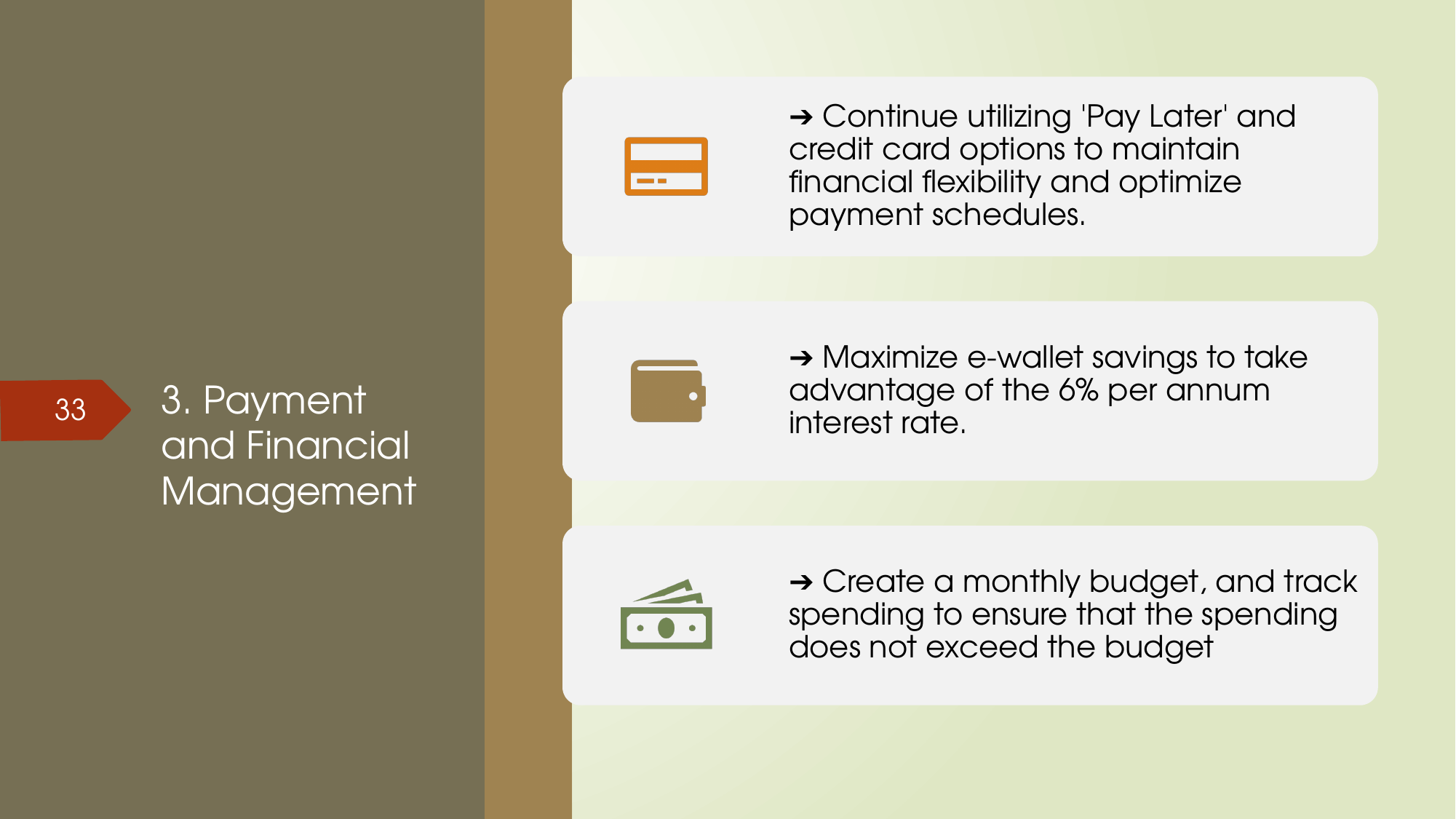

➔ Continue utilizing 'Pay Later' and credit card options to maintain financial flexibility and optimize payment schedules.
➔ Maximize e-wallet savings to take advantage of the 6% per annum interest rate.
➔ Create a monthly budget, and track spending to ensure that the spending does not exceed the budget

# 3. Payment and Financial Management

33